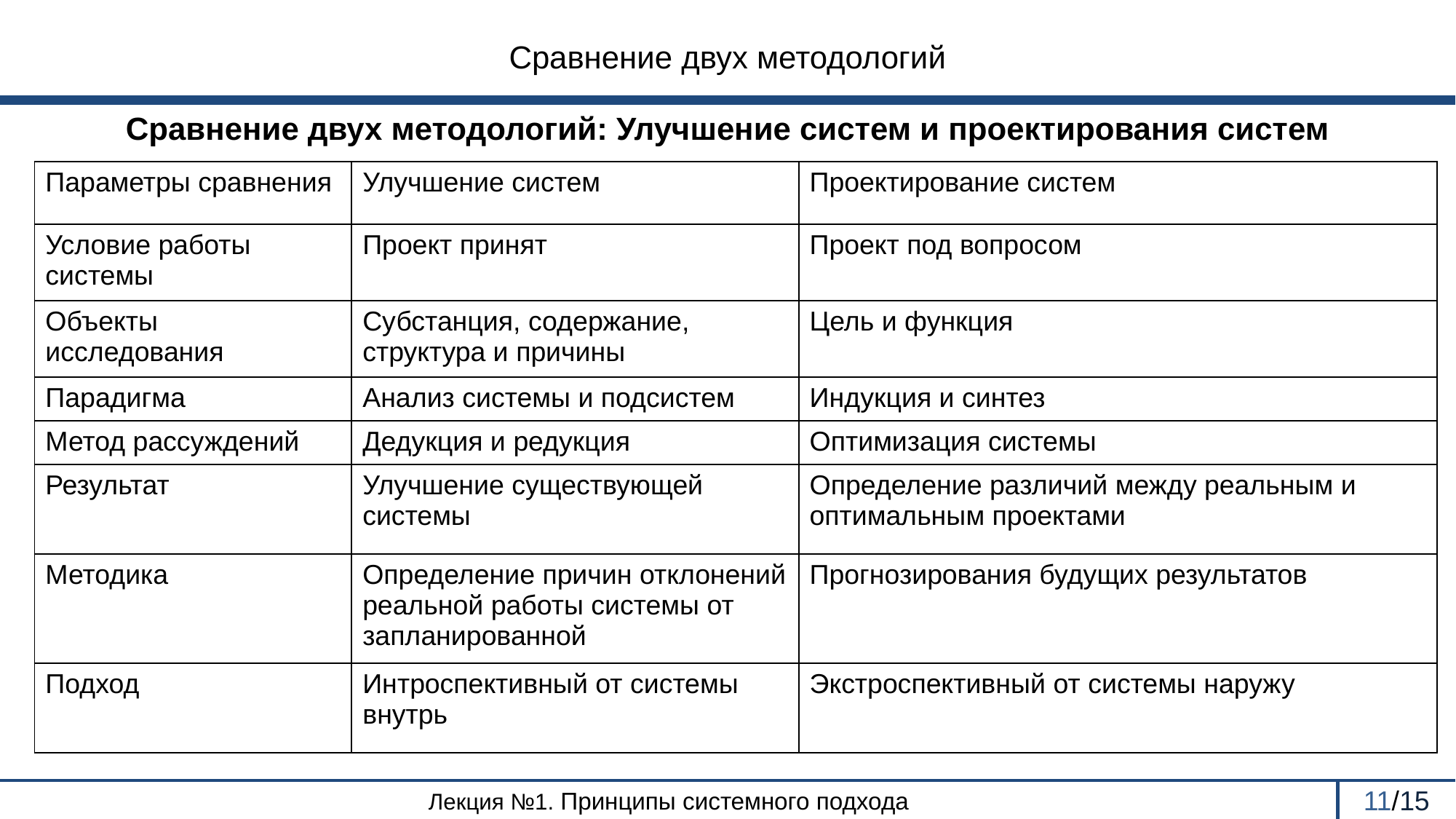

Сравнение двух методологий
Сравнение двух методологий: Улучшение систем и проектирования систем
| Параметры сравнения | Улучшение систем | Проектирование систем |
| --- | --- | --- |
| Условие работы системы | Проект принят | Проект под вопросом |
| Объекты исследования | Субстанция, содержание, структура и причины | Цель и функция |
| Парадигма | Анализ системы и подсистем | Индукция и синтез |
| Метод рассуждений | Дедукция и редукция | Оптимизация системы |
| Результат | Улучшение существующей системы | Определение различий между реальным и оптимальным проектами |
| Методика | Определение причин отклонений реальной работы системы от запланированной | Прогнозирования будущих результатов |
| Подход | Интроспективный от системы внутрь | Экстроспективный от системы наружу |
11/15
Лекция №1. Принципы системного подхода